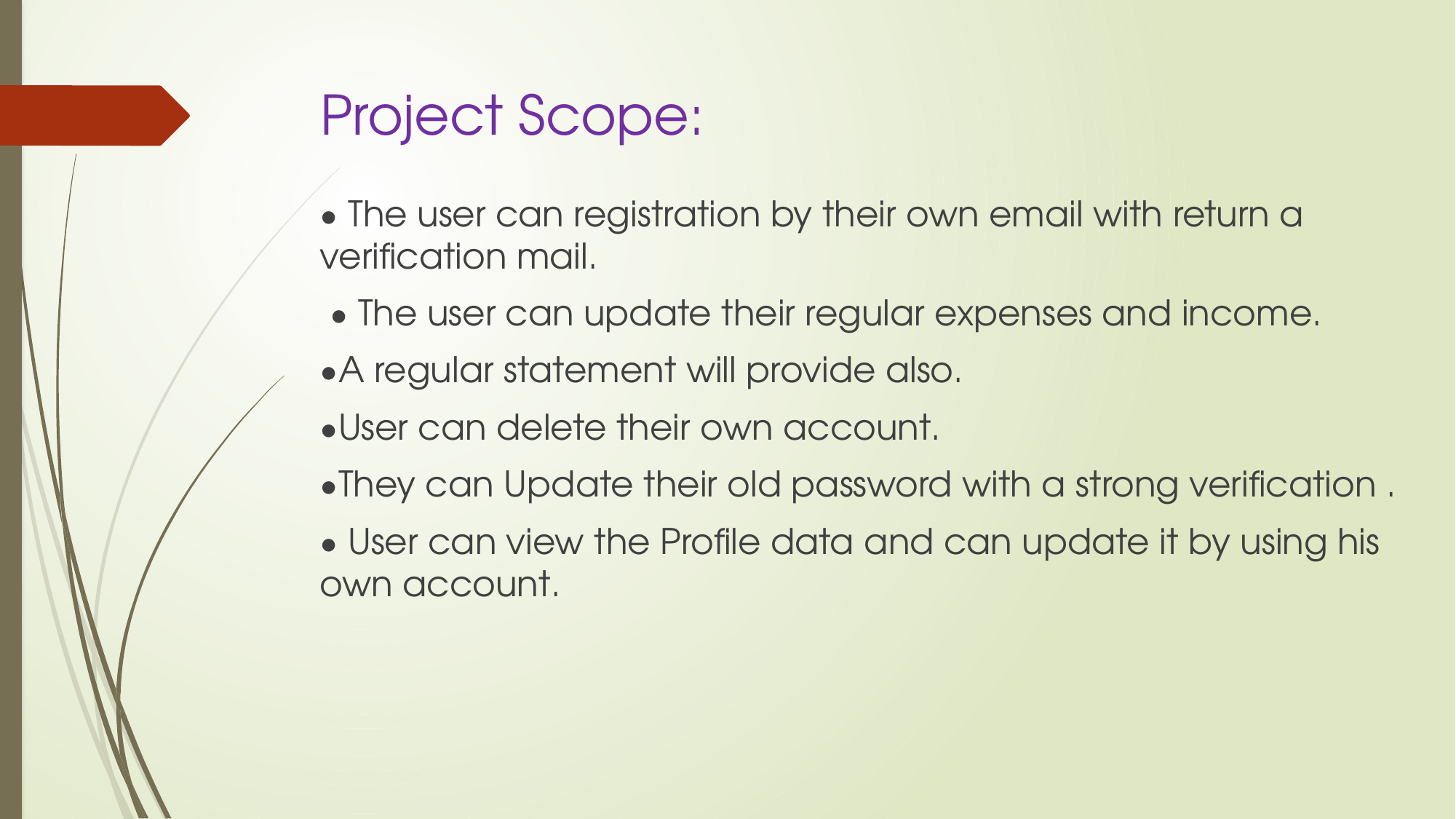

# Project Scope:
• The user can registration by their own email with return a verification mail.
 • The user can update their regular expenses and income.
•A regular statement will provide also.
•User can delete their own account.
•They can Update their old password with a strong verification .
• User can view the Profile data and can update it by using his own account.